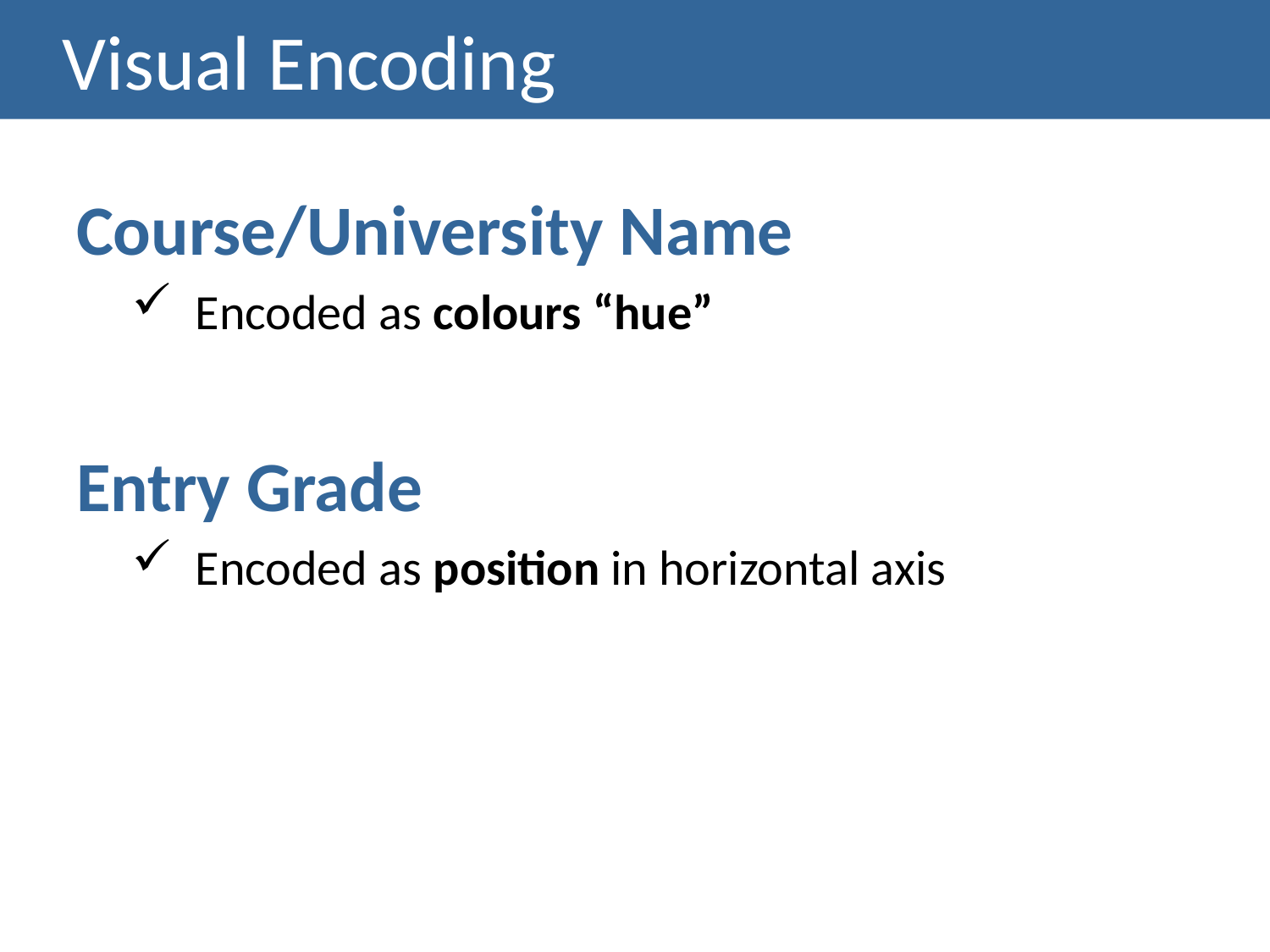

# Visual Encoding
Course/University Name
Encoded as colours “hue”

Entry Grade
Encoded as position in horizontal axis